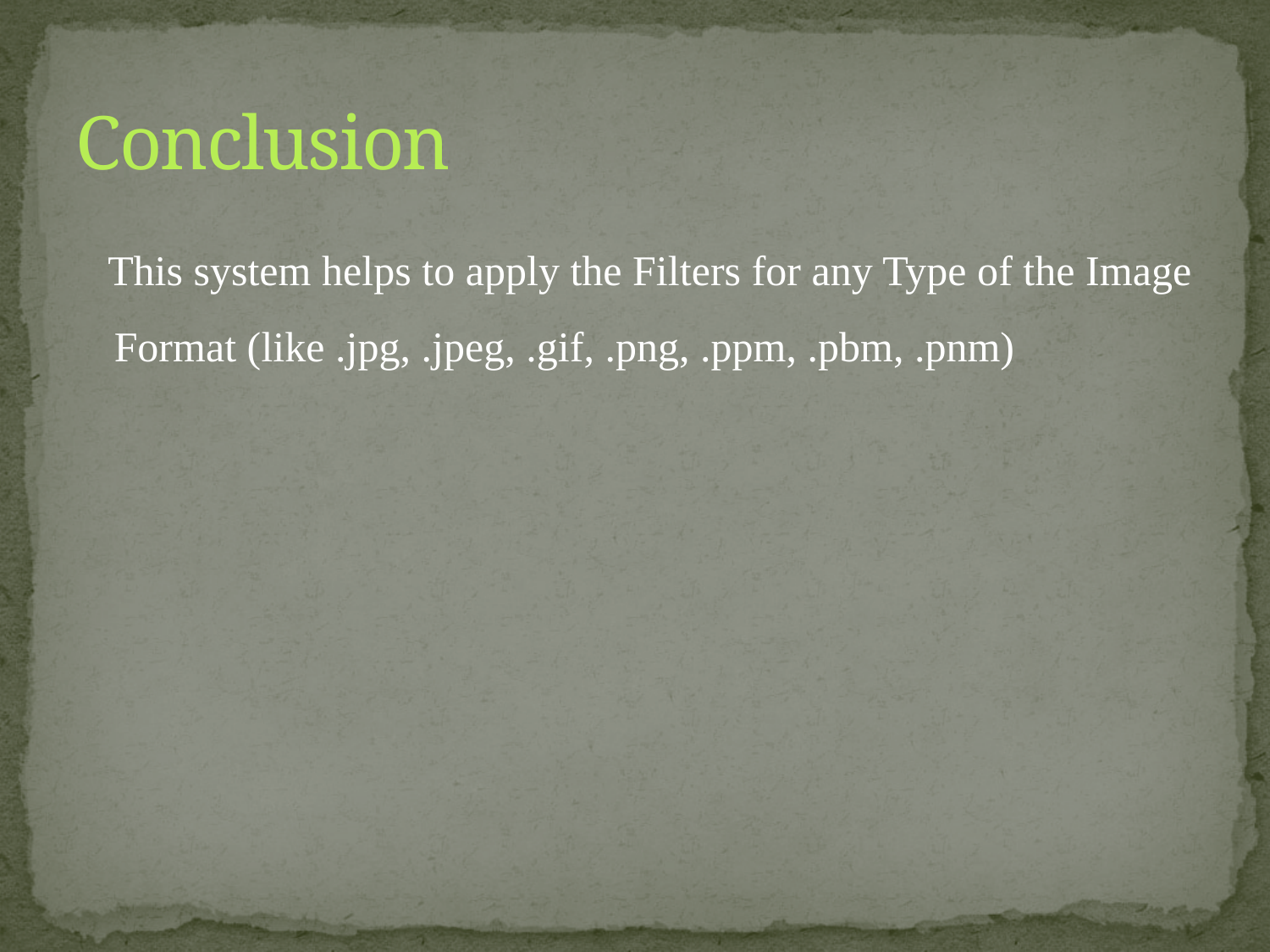

# Conclusion
   This system helps to apply the Filters for any Type of the Image Format (like .jpg, .jpeg, .gif, .png, .ppm, .pbm, .pnm)